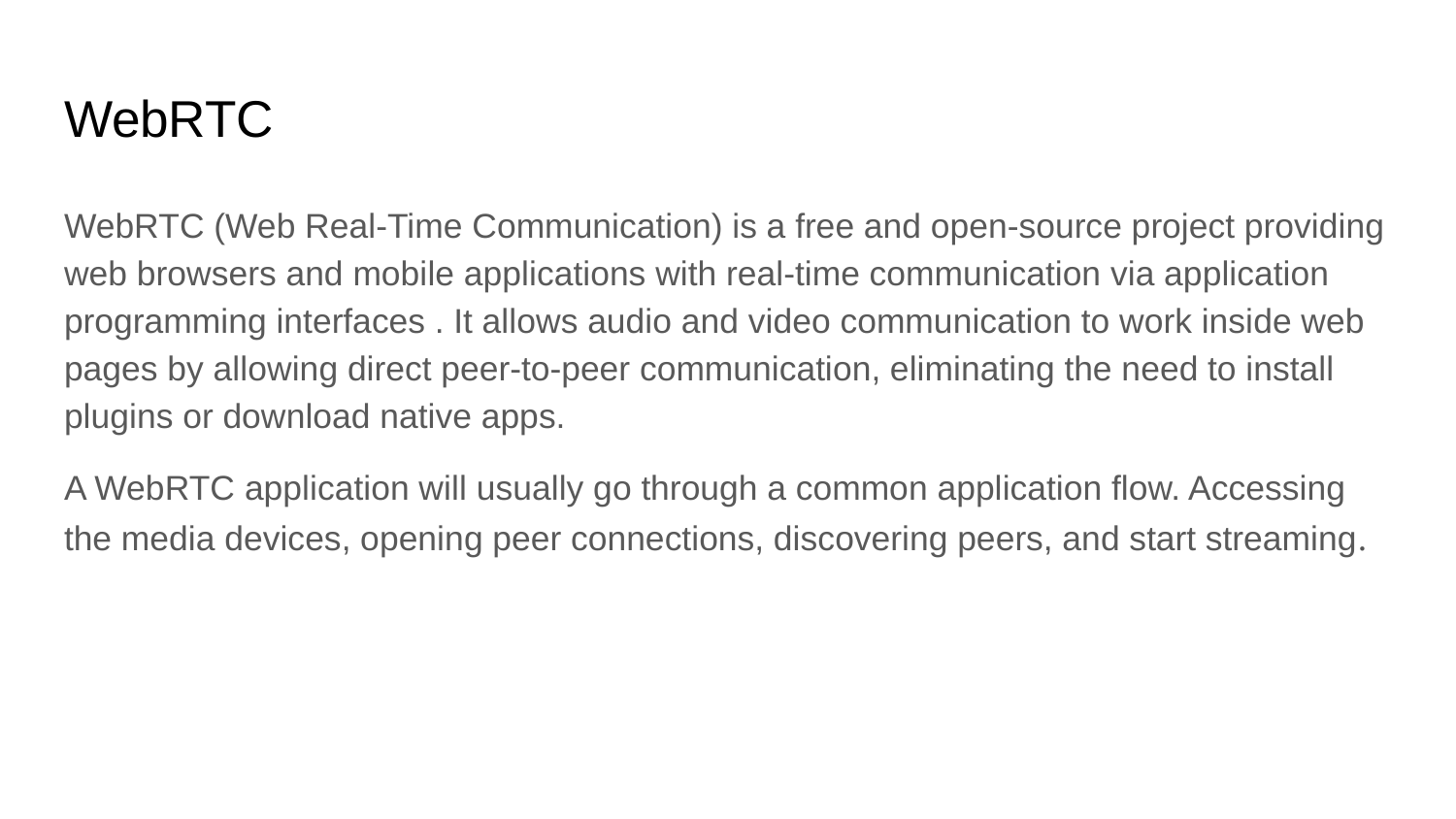

# WebRTC

WebRTC (Web Real-Time Communication) is a free and open-source project providing web browsers and mobile applications with real-time communication via application programming interfaces . It allows audio and video communication to work inside web pages by allowing direct peer-to-peer communication, eliminating the need to install plugins or download native apps.
A WebRTC application will usually go through a common application flow. Accessing the media devices, opening peer connections, discovering peers, and start streaming.